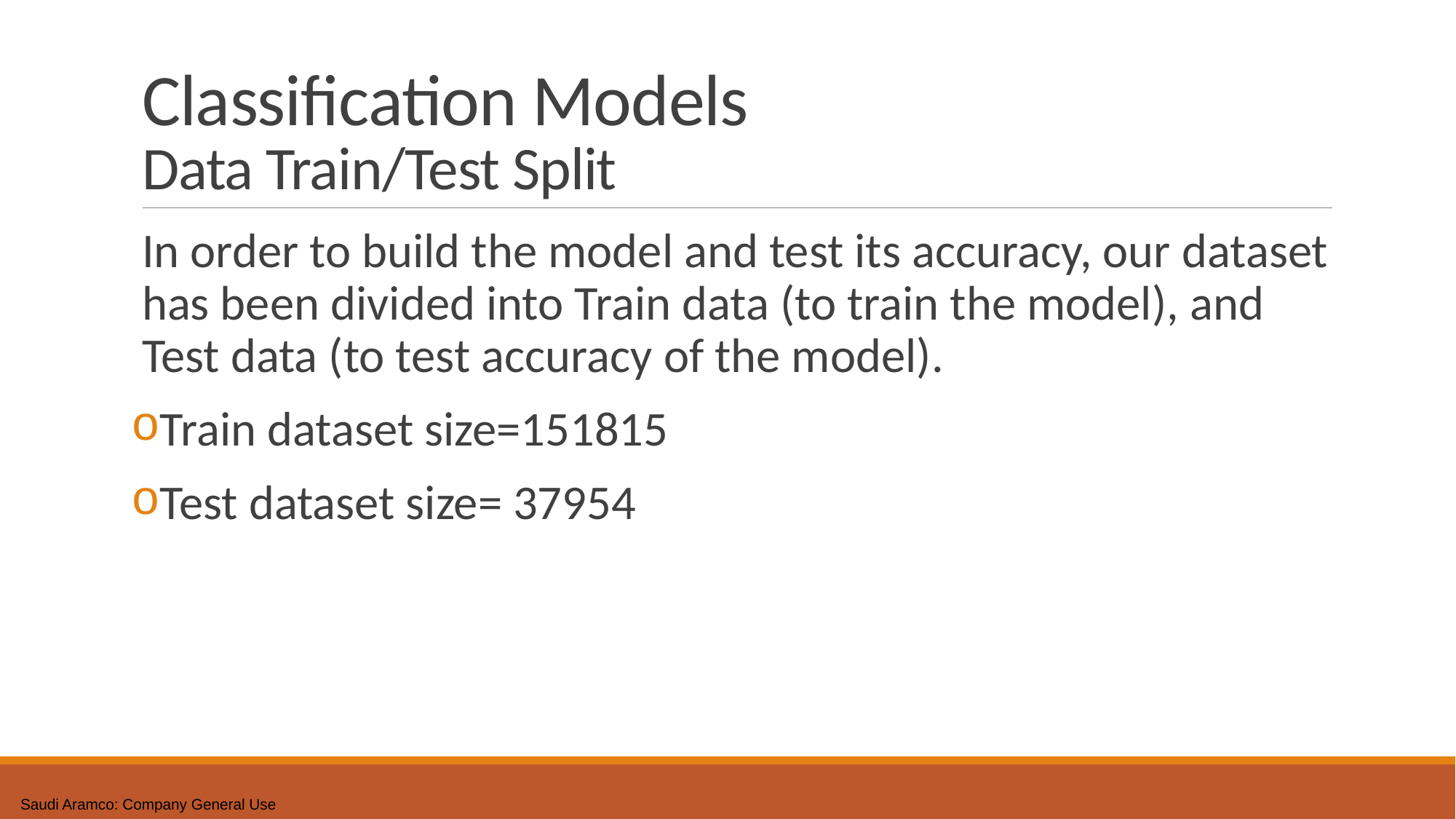

# Classification Models Data Train/Test Split
In order to build the model and test its accuracy, our dataset has been divided into Train data (to train the model), and Test data (to test accuracy of the model).
Train dataset size=151815
Test dataset size= 37954